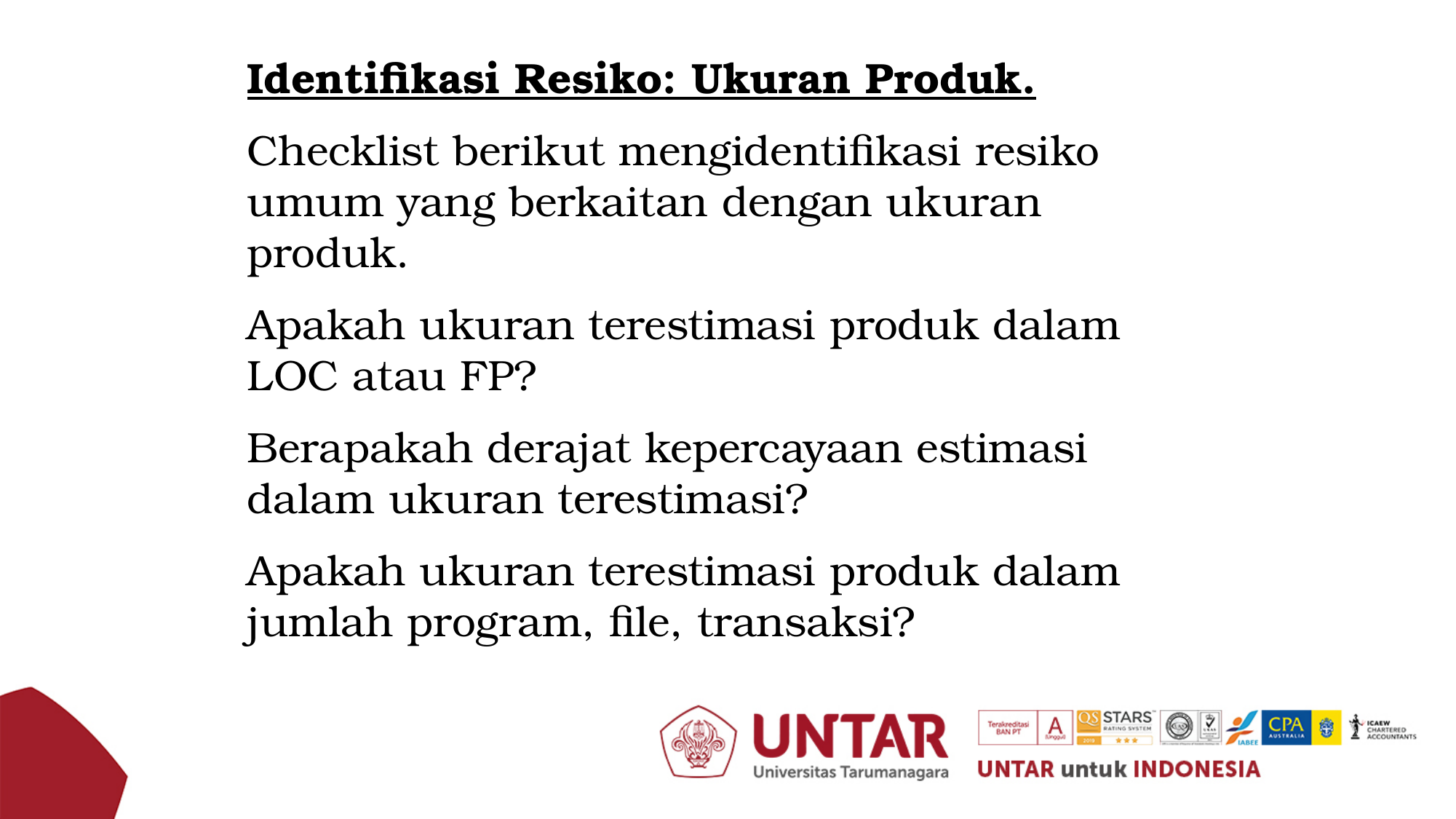

Identifikasi Resiko: Ukuran Produk.
Checklist berikut mengidentifikasi resiko umum yang berkaitan dengan ukuran produk.
Apakah ukuran terestimasi produk dalam LOC atau FP?
Berapakah derajat kepercayaan estimasi dalam ukuran terestimasi?
Apakah ukuran terestimasi produk dalam jumlah program, file, transaksi?